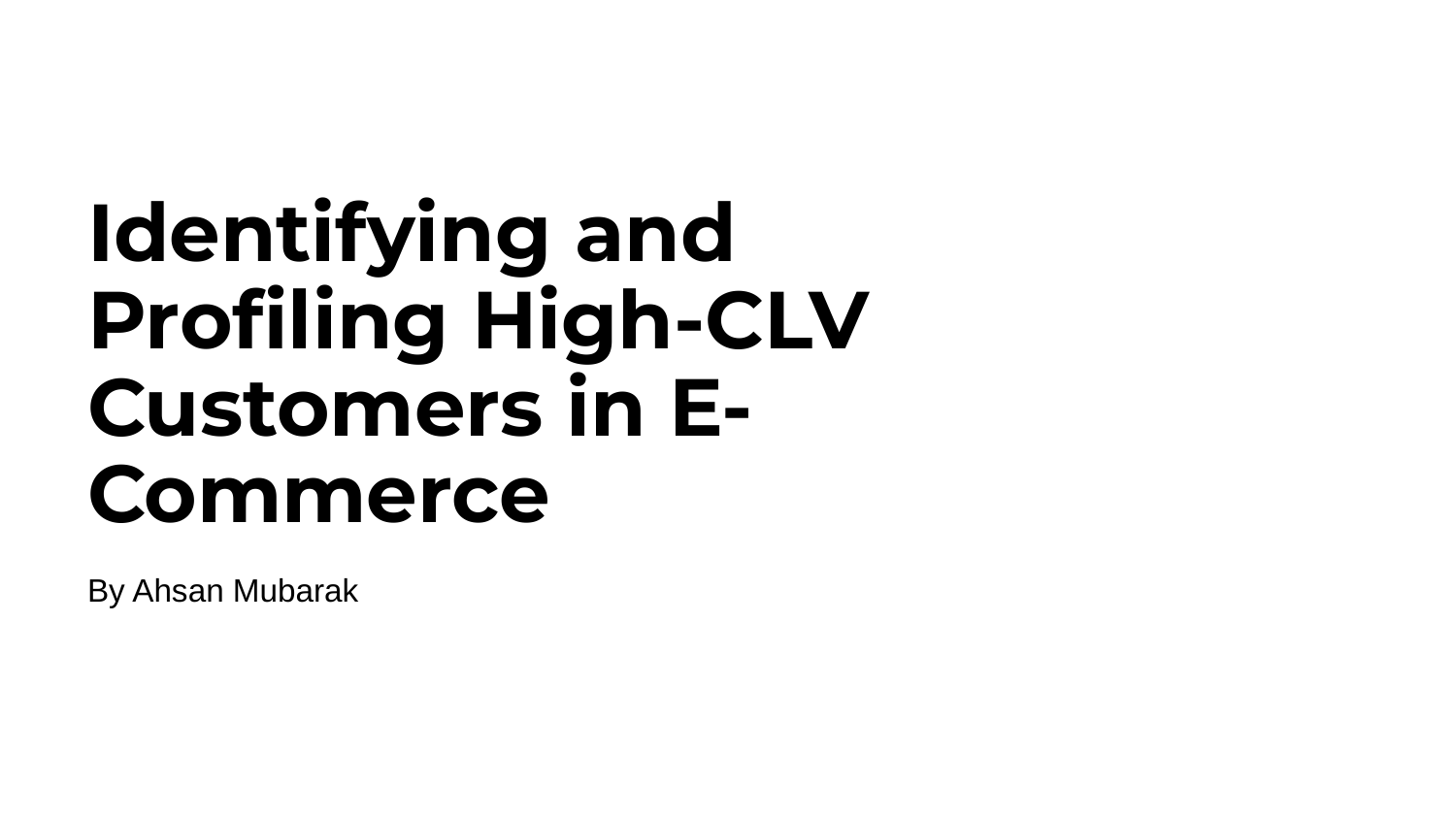

# Identifying and Profiling High-CLV Customers in E-Commerce
By Ahsan Mubarak